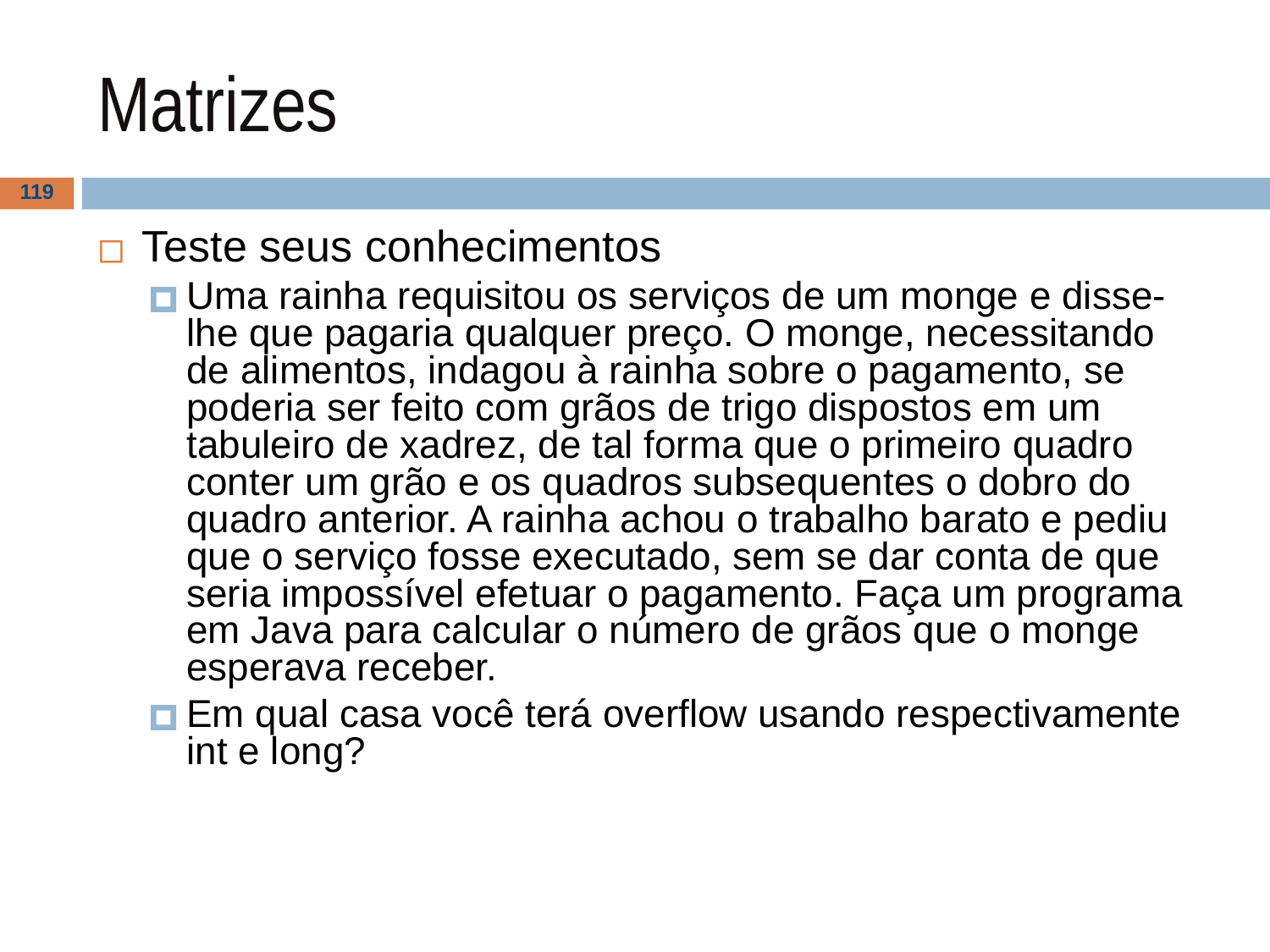

# Matrizes
119
Teste seus conhecimentos
Uma rainha requisitou os serviços de um monge e disse-lhe que pagaria qualquer preço. O monge, necessitando de alimentos, indagou à rainha sobre o pagamento, se poderia ser feito com grãos de trigo dispostos em um tabuleiro de xadrez, de tal forma que o primeiro quadro conter um grão e os quadros subsequentes o dobro do quadro anterior. A rainha achou o trabalho barato e pediu que o serviço fosse executado, sem se dar conta de que seria impossível efetuar o pagamento. Faça um programa em Java para calcular o número de grãos que o monge esperava receber.
Em qual casa você terá overflow usando respectivamente int e long?